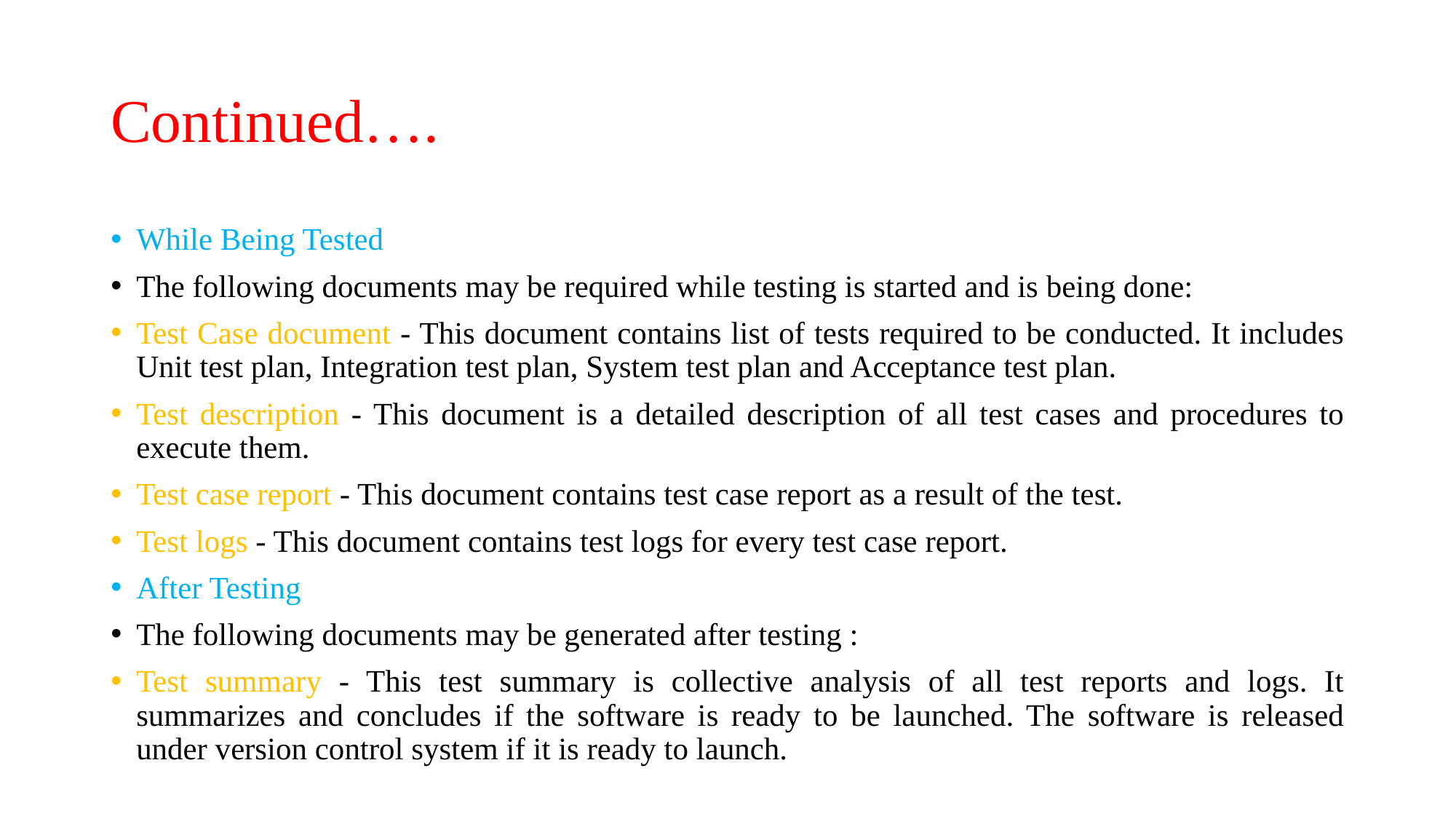

# Continued….
While Being Tested
The following documents may be required while testing is started and is being done:
Test Case document - This document contains list of tests required to be conducted. It includes Unit test plan, Integration test plan, System test plan and Acceptance test plan.
Test description - This document is a detailed description of all test cases and procedures to execute them.
Test case report - This document contains test case report as a result of the test.
Test logs - This document contains test logs for every test case report.
After Testing
The following documents may be generated after testing :
Test summary - This test summary is collective analysis of all test reports and logs. It summarizes and concludes if the software is ready to be launched. The software is released under version control system if it is ready to launch.